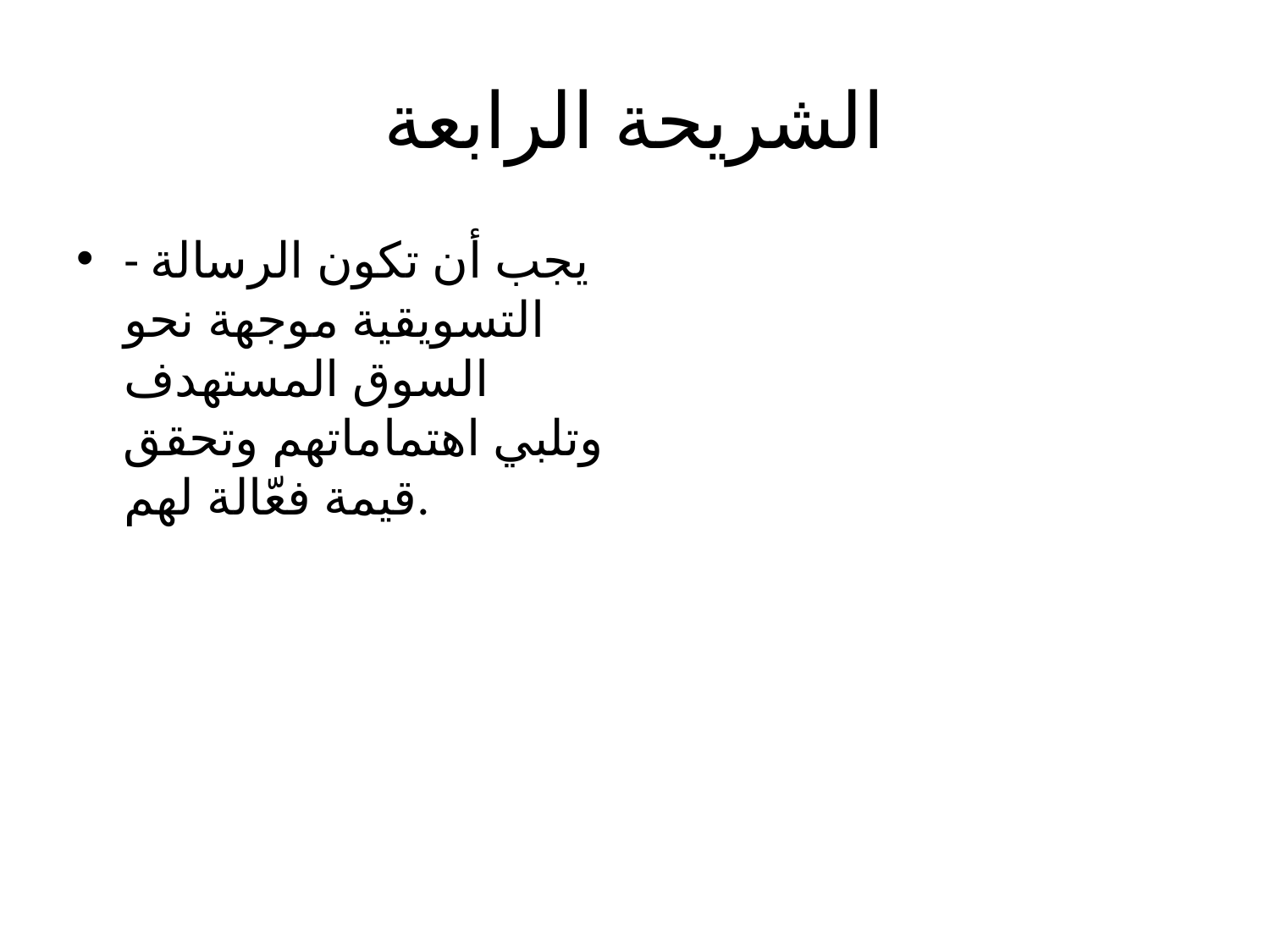

# الشريحة الرابعة
- يجب أن تكون الرسالة التسويقية موجهة نحو السوق المستهدف وتلبي اهتماماتهم وتحقق قيمة فعّالة لهم.